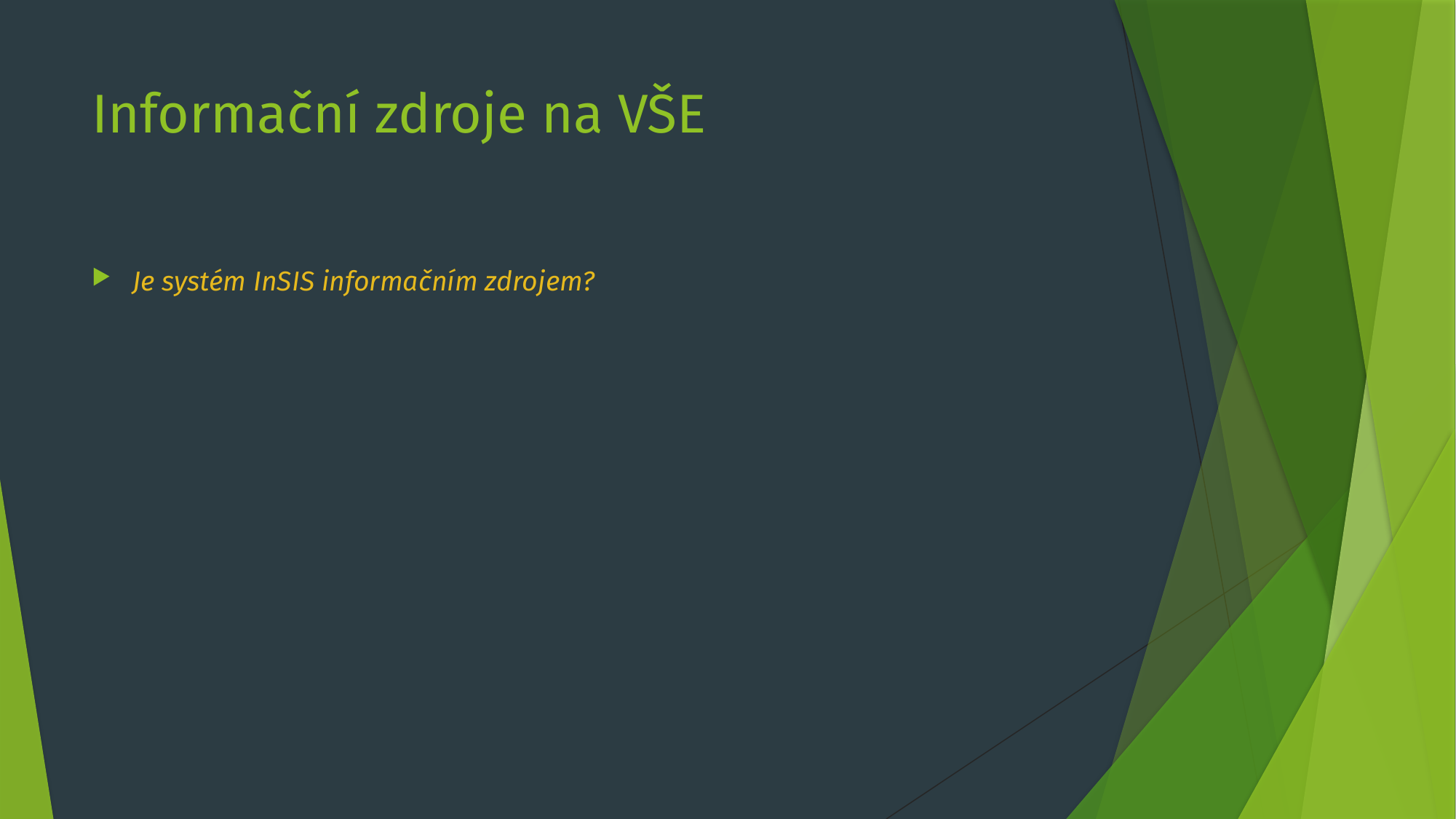

# Informační zdroje na VŠE
Je systém InSIS informačním zdrojem?